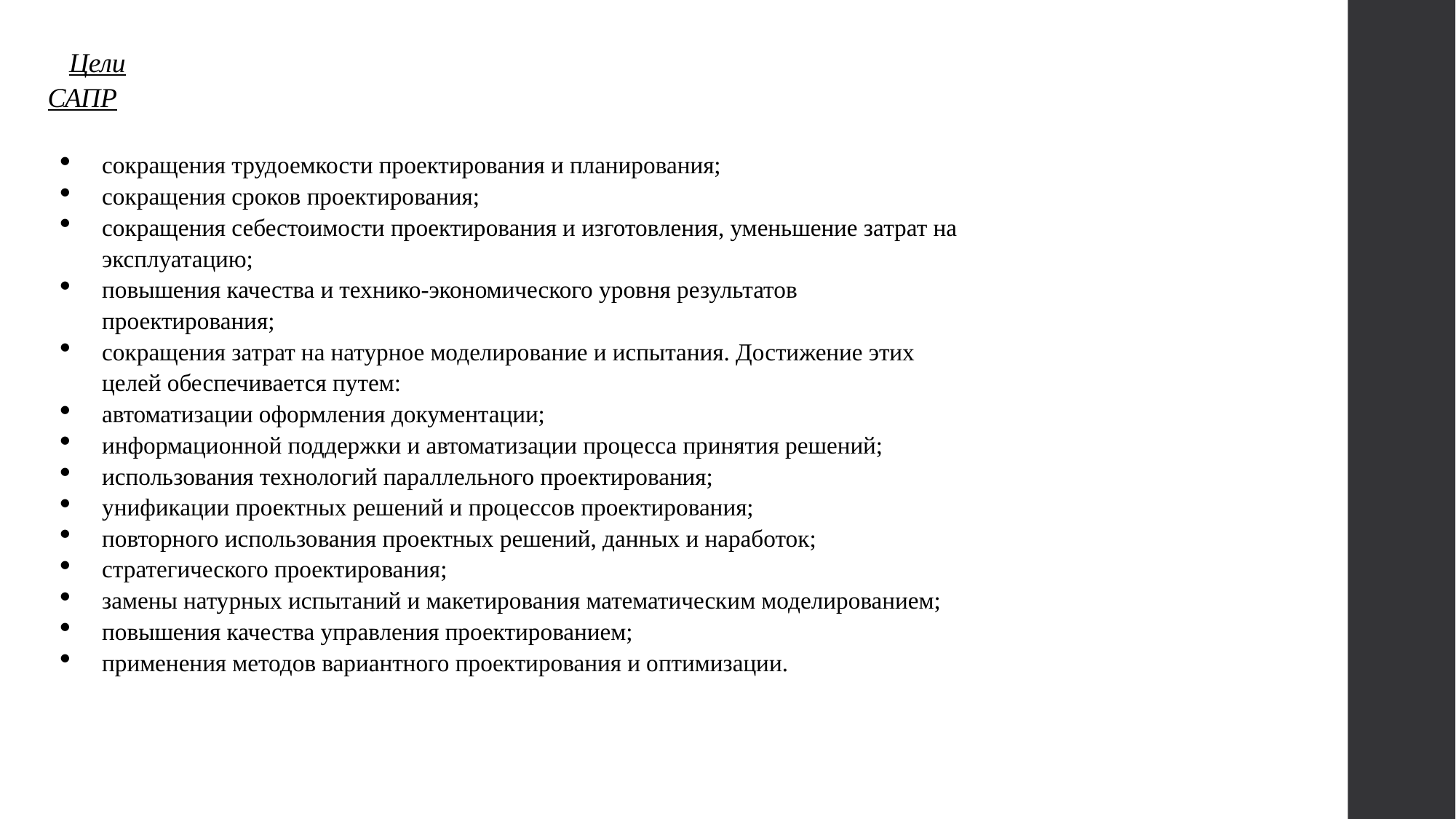

Цели САПР
сокращения трудоемкости проектирования и планирования;
сокращения сроков проектирования;
сокращения себестоимости проектирования и изготовления, уменьшение затрат на эксплуатацию;
повышения качества и технико-экономического уровня результатов проектирования;
сокращения затрат на натурное моделирование и испытания. Достижение этих целей обеспечивается путем:
автоматизации оформления документации;
информационной поддержки и автоматизации процесса принятия решений;
использования технологий параллельного проектирования;
унификации проектных решений и процессов проектирования;
повторного использования проектных решений, данных и наработок;
стратегического проектирования;
замены натурных испытаний и макетирования математическим моделированием;
повышения качества управления проектированием;
применения методов вариантного проектирования и оптимизации.